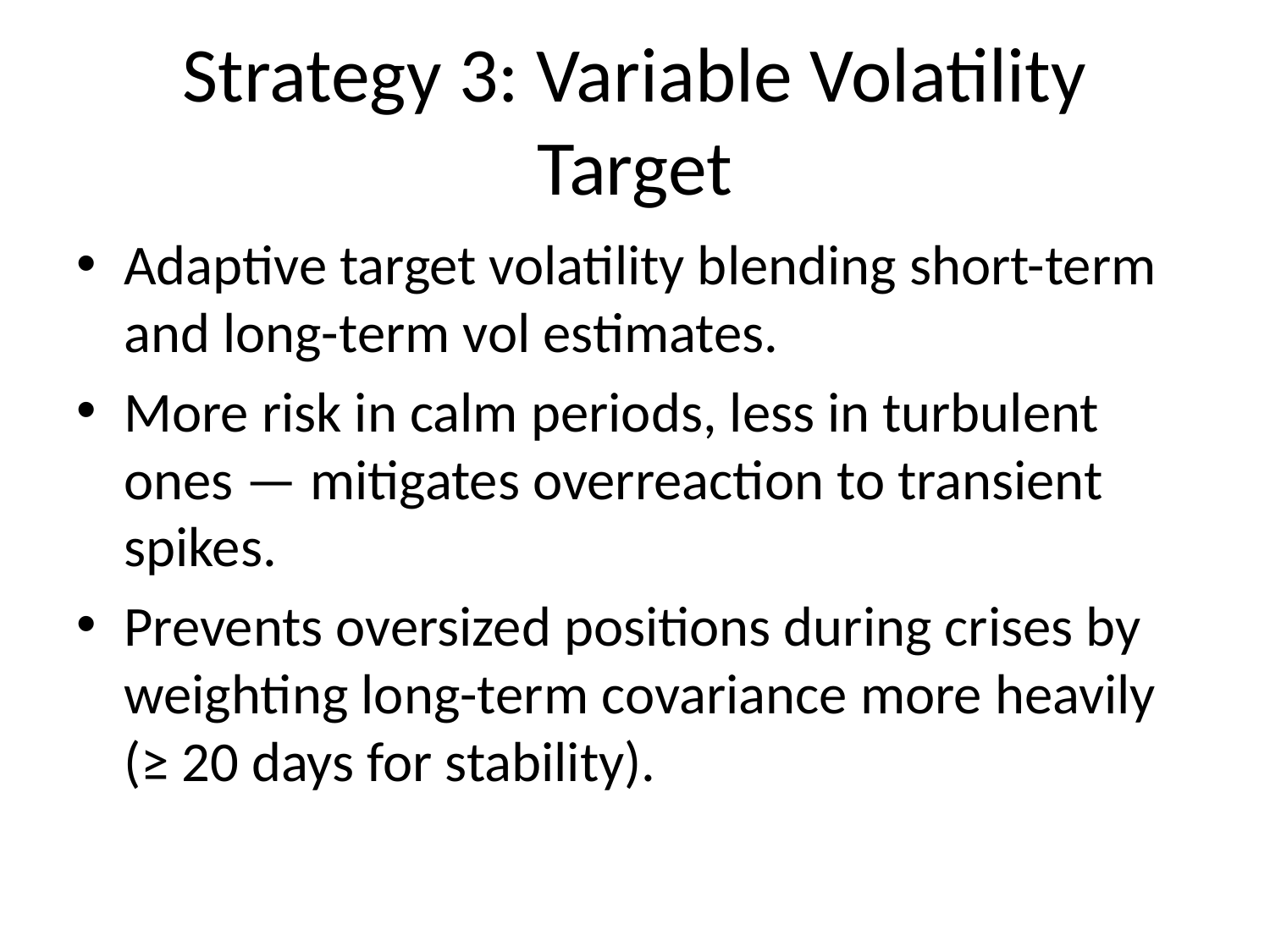

# Strategy 3: Variable Volatility Target
Adaptive target volatility blending short-term and long-term vol estimates.
More risk in calm periods, less in turbulent ones — mitigates overreaction to transient spikes.
Prevents oversized positions during crises by weighting long-term covariance more heavily (≥ 20 days for stability).